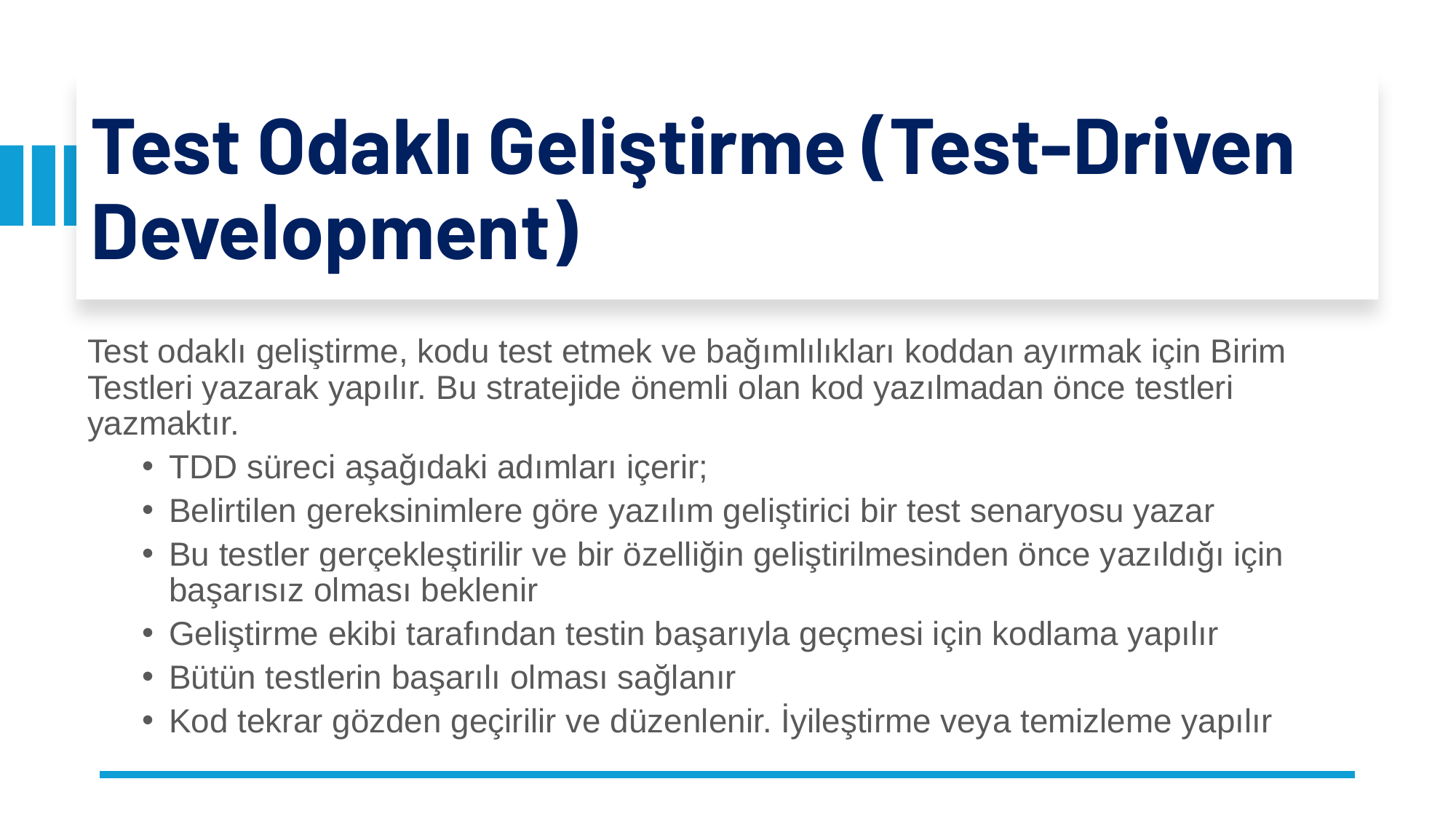

# Test Odaklı Geliştirme (Test-Driven Development)

Test odaklı geliştirme, kodu test etmek ve bağımlılıkları koddan ayırmak için Birim Testleri yazarak yapılır. Bu stratejide önemli olan kod yazılmadan önce testleri yazmaktır.
TDD süreci aşağıdaki adımları içerir;
Belirtilen gereksinimlere göre yazılım geliştirici bir test senaryosu yazar
Bu testler gerçekleştirilir ve bir özelliğin geliştirilmesinden önce yazıldığı için başarısız olması beklenir
Geliştirme ekibi tarafından testin başarıyla geçmesi için kodlama yapılır
Bütün testlerin başarılı olması sağlanır
Kod tekrar gözden geçirilir ve düzenlenir. İyileştirme veya temizleme yapılır